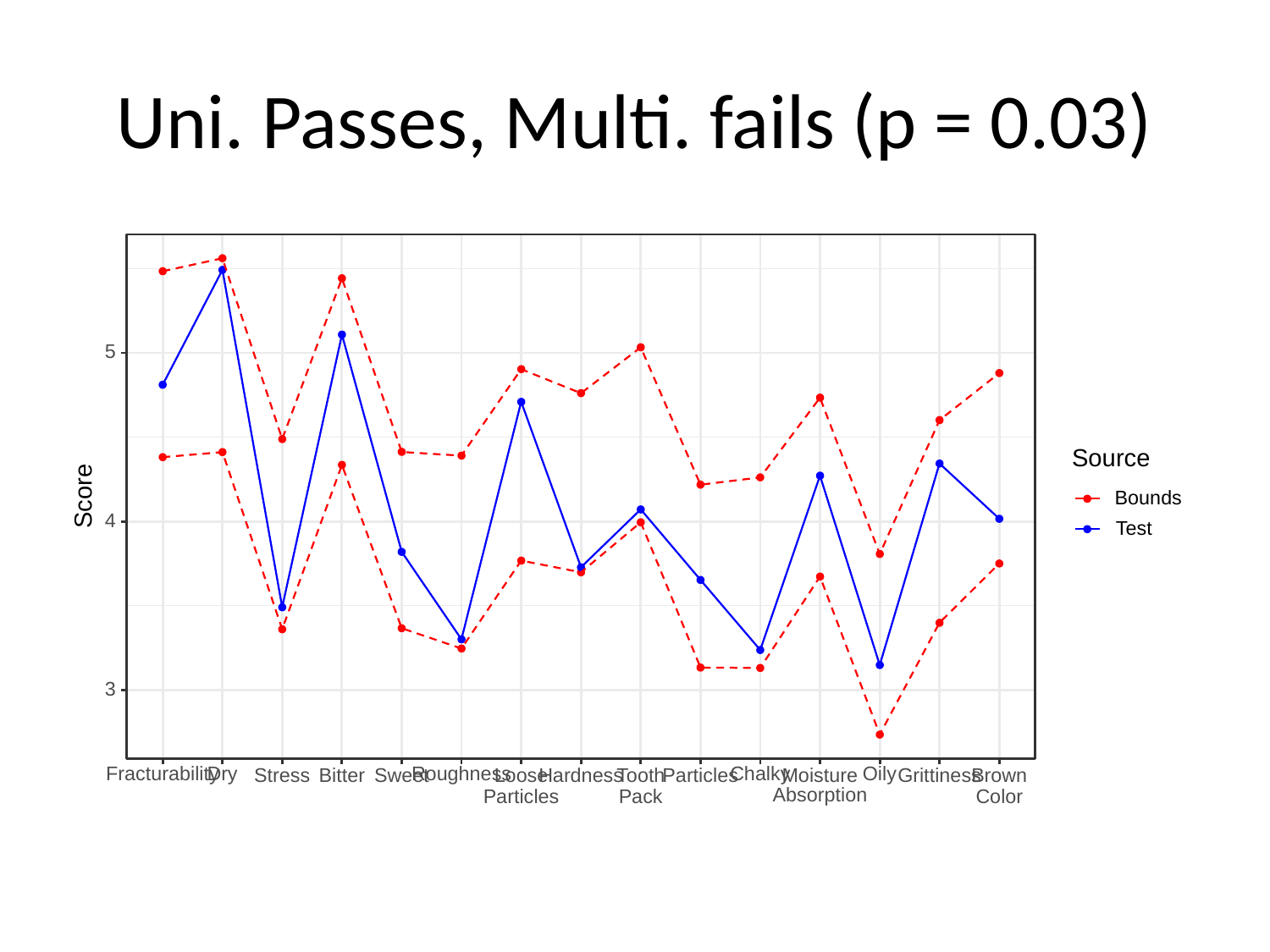

# Uni. Passes, Multi. fails (p = 0.03)

5

Source

Score
Bounds

4

Test

3

Oily
Chalky
Fracturability
Dry
Roughness
Stress
Sweet
Grittiness
Bitter
Loose
Hardness
Tooth
Particles
Moisture
Brown
Absorption
Color
Particles
Pack